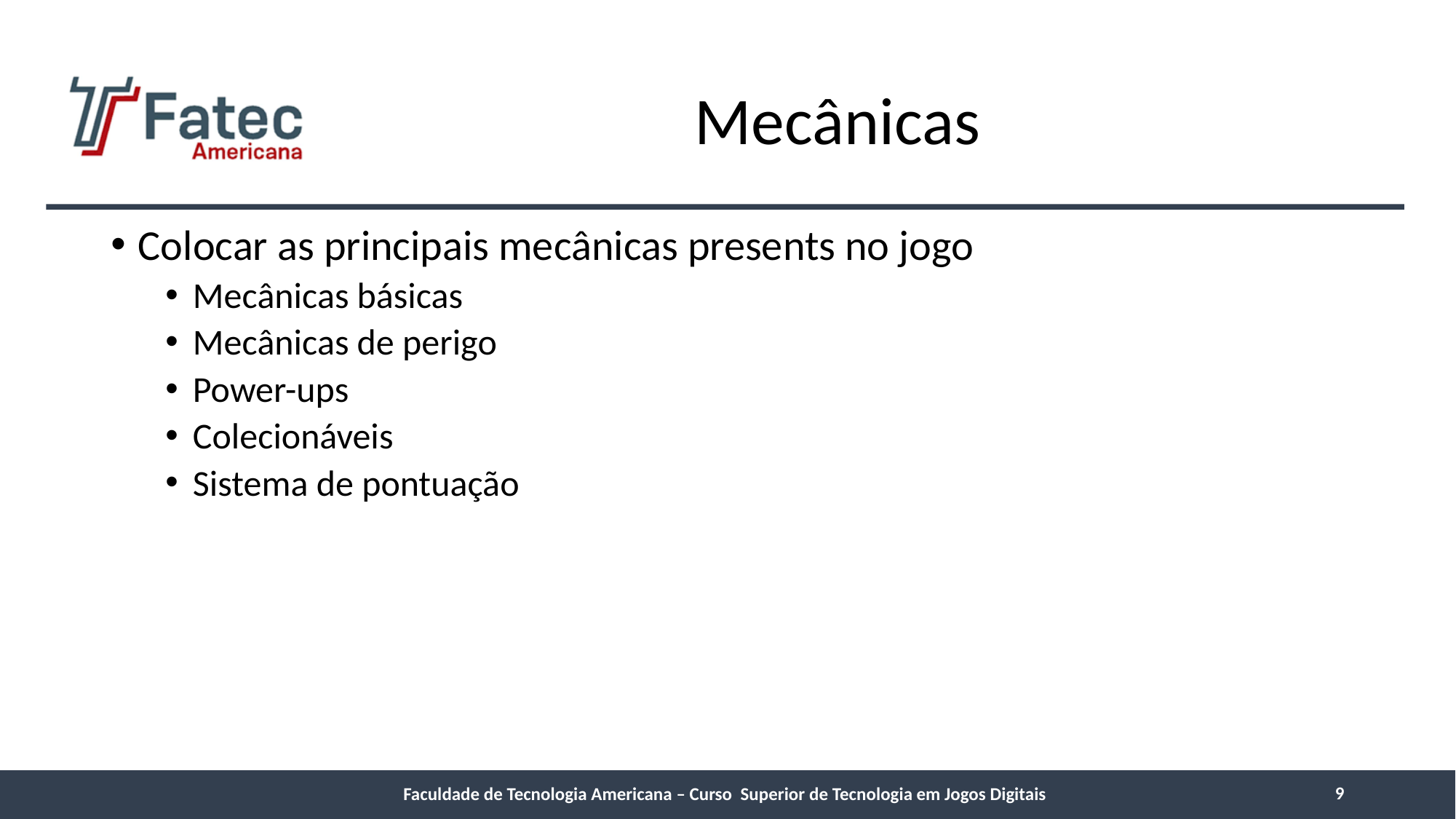

# Mecânicas
Colocar as principais mecânicas presents no jogo
Mecânicas básicas
Mecânicas de perigo
Power-ups
Colecionáveis
Sistema de pontuação
9
Faculdade de Tecnologia Americana – Curso  Superior de Tecnologia em Jogos Digitais